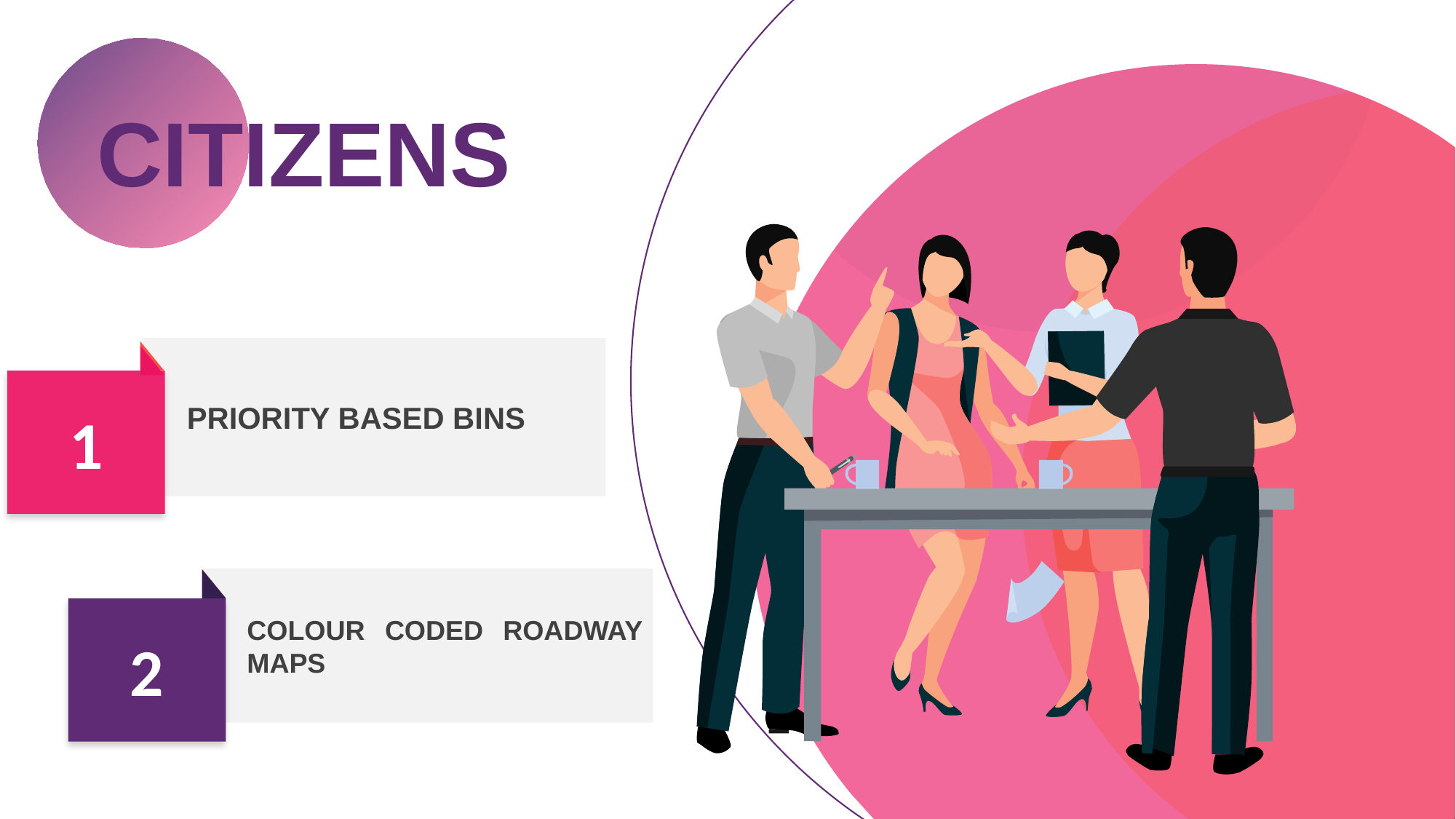

CITIZENS

PRIORITY BASED BINS

1
COLOUR CODED ROADWAY MAPS

2